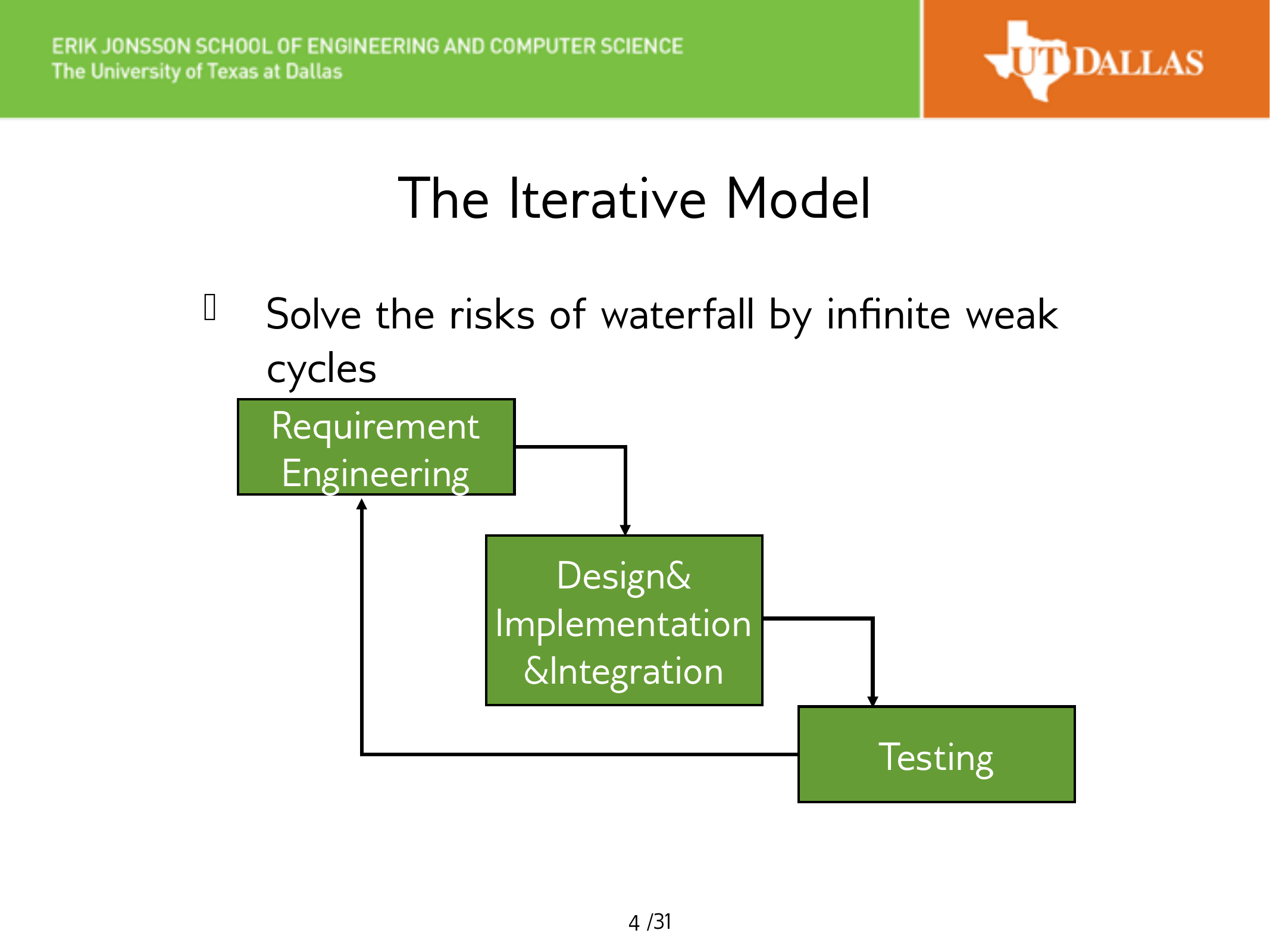

# The Iterative Model
Solve the risks of waterfall by infinite weak cycles
Requirement Engineering

Design&
Implementation
&Integration

Testing
4